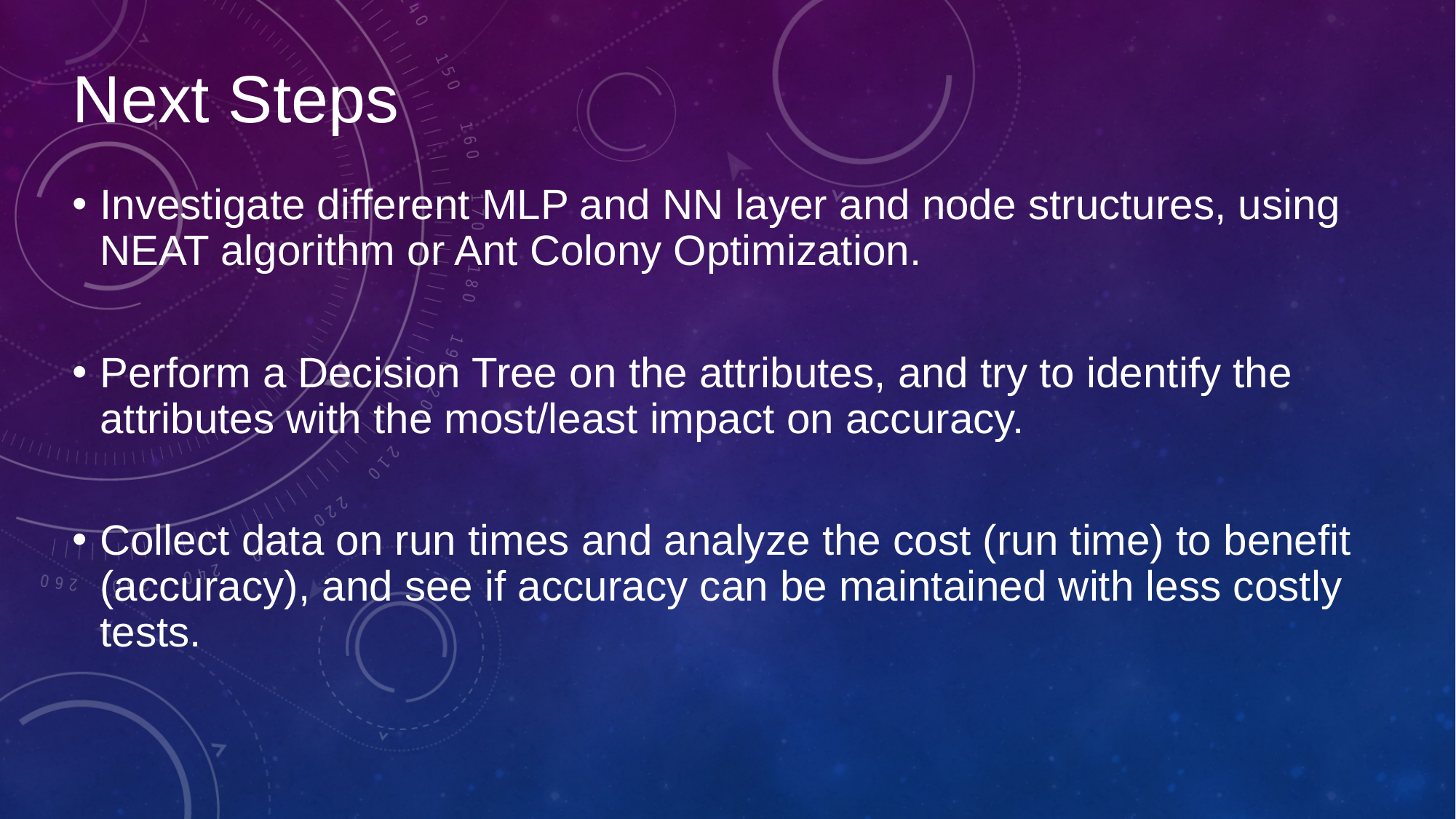

# Next Steps
Investigate different MLP and NN layer and node structures, using NEAT algorithm or Ant Colony Optimization.

Perform a Decision Tree on the attributes, and try to identify the attributes with the most/least impact on accuracy.

Collect data on run times and analyze the cost (run time) to benefit (accuracy), and see if accuracy can be maintained with less costly tests.